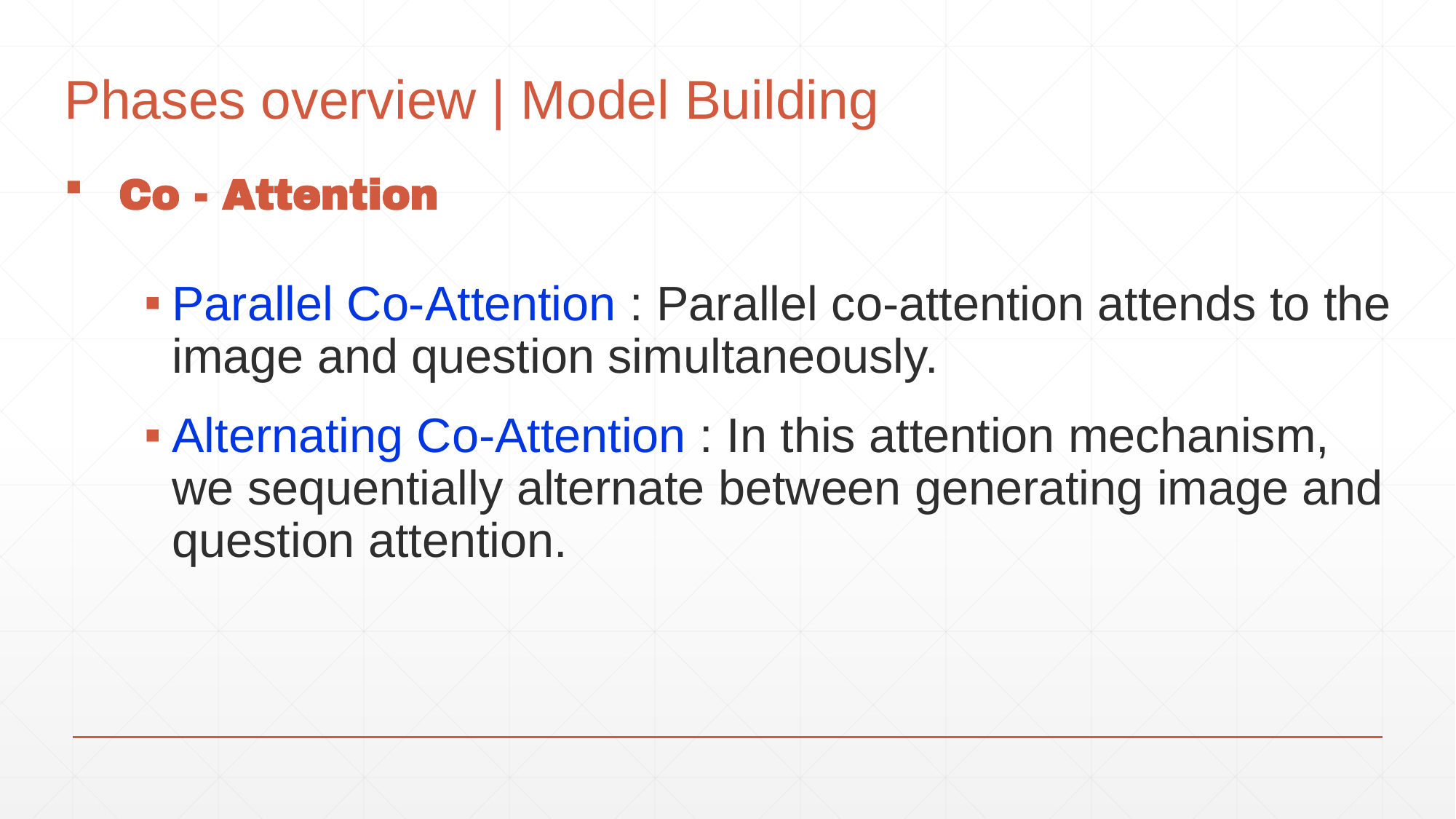

# Phases overview | Model Building
Co - Attention
Parallel Co-Attention : Parallel co-attention attends to the image and question simultaneously.
Alternating Co-Attention : In this attention mechanism, we sequentially alternate between generating image and question attention.